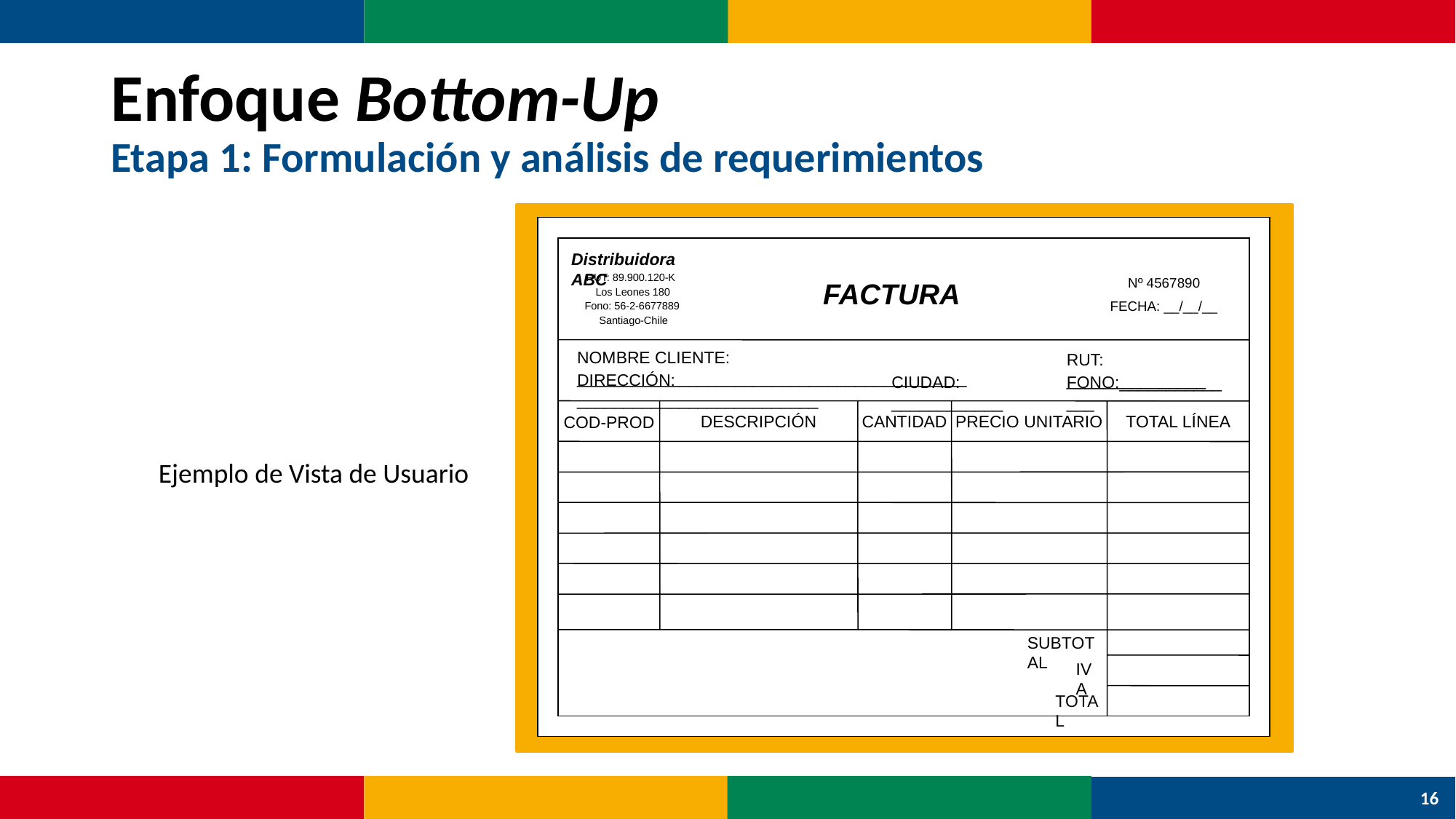

# Enfoque Bottom-Up Etapa 1: Formulación y análisis de requerimientos

Distribuidora ABC
RUT: 89.900.120-K
Nº 4567890
FACTURA
Los Leones 180
FECHA: __/__/__
Fono: 56-2-6677889
Santiago-Chile
NOMBRE CLIENTE: __________________________________________
RUT: _______________
DIRECCIÓN: __________________________
CIUDAD: ____________
FONO:______________
DESCRIPCIÓN
CANTIDAD
PRECIO UNITARIO
TOTAL LÍNEA
COD-PROD
SUBTOTAL
IVA
TOTAL
Ejemplo de Vista de Usuario
16